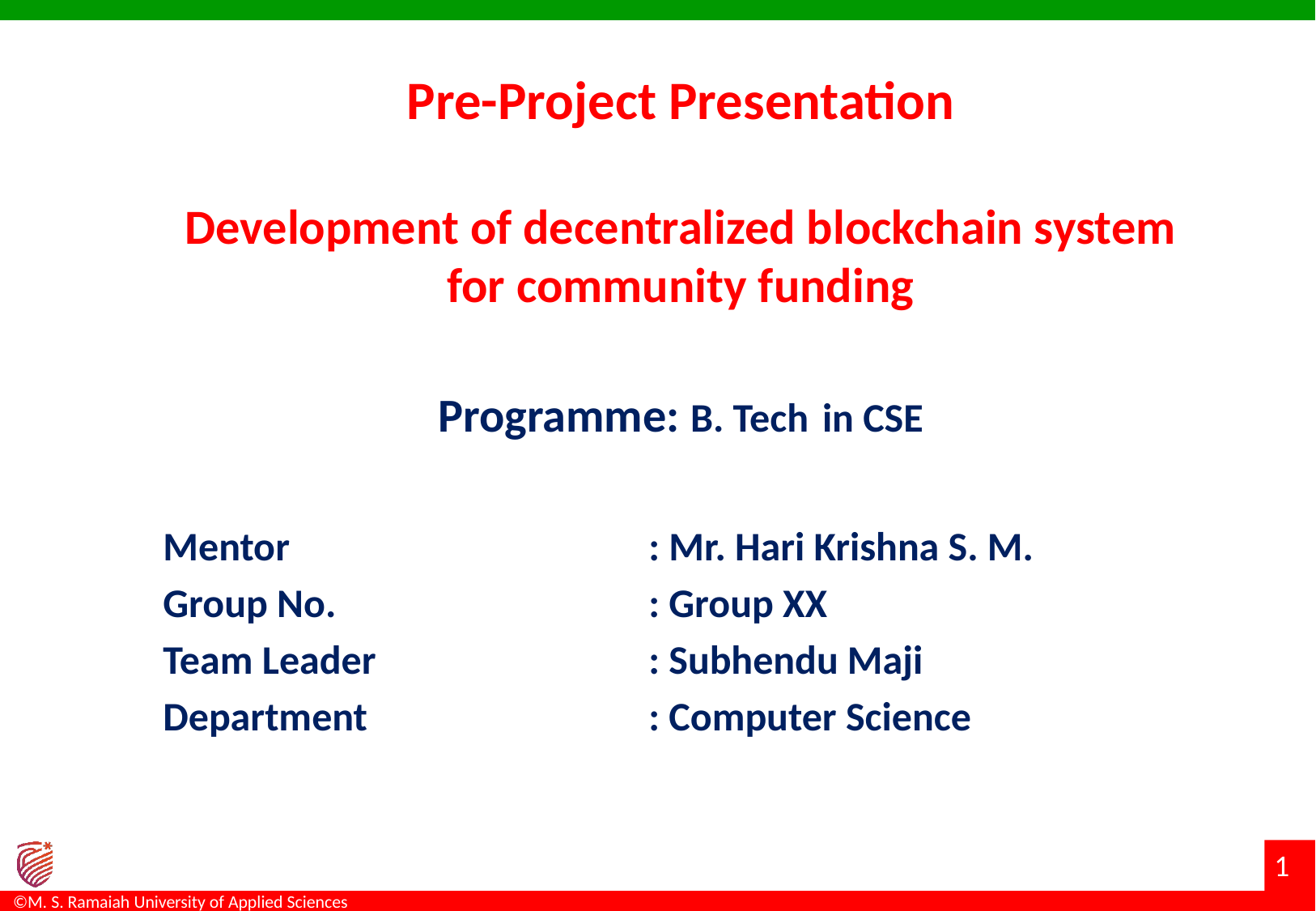

# Pre-Project Presentation
Development of decentralized blockchain system for community funding
Programme: B. Tech in CSE
Mentor  			: Mr. Hari Krishna S. M.
Group No.			: Group XX
Team Leader			: Subhendu Maji
Department			: Computer Science